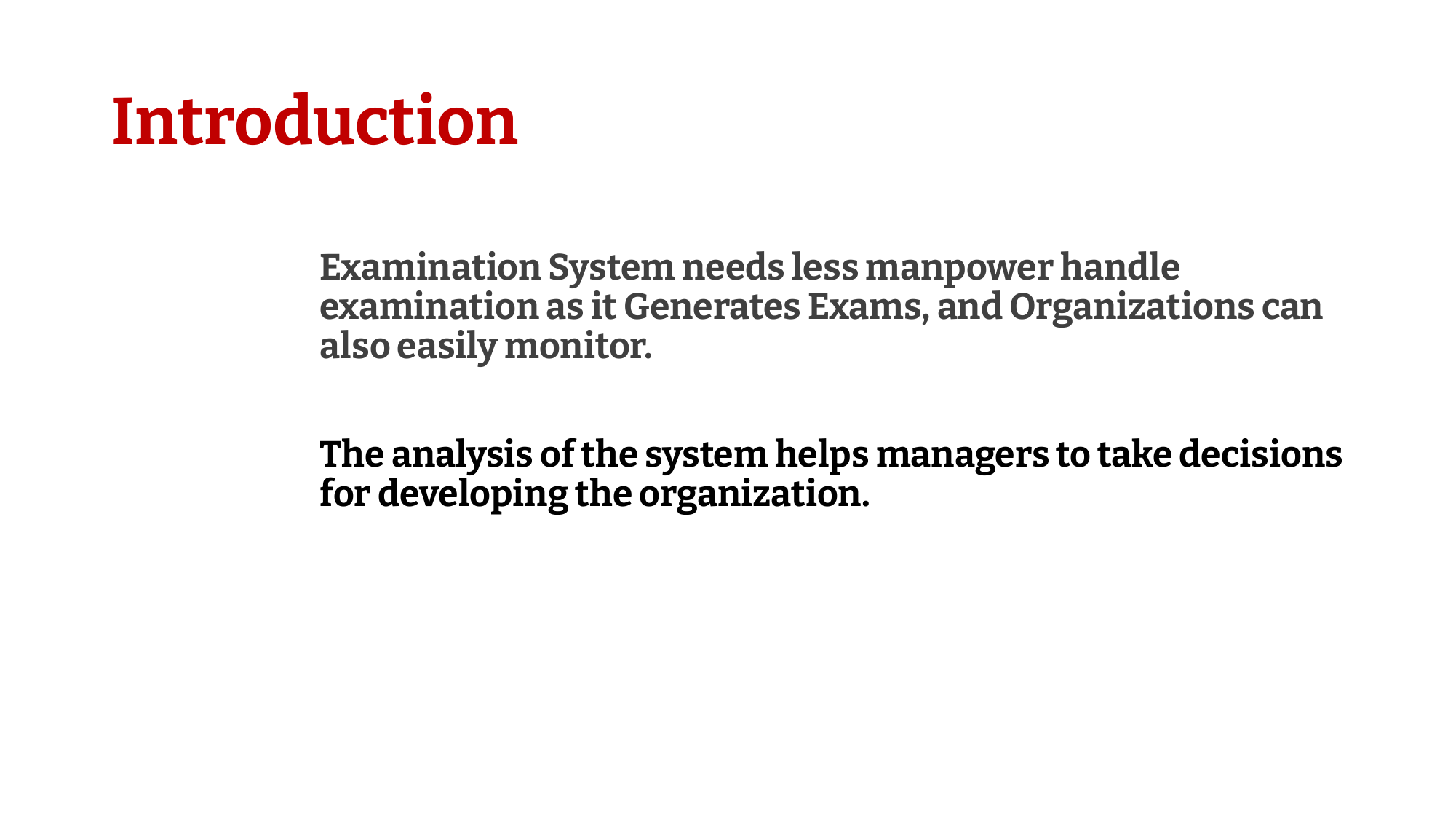

# Introduction
Examination System needs less manpower handle examination as it Generates Exams, and Organizations can also easily monitor.

The analysis of the system helps managers to take decisions for developing the organization.